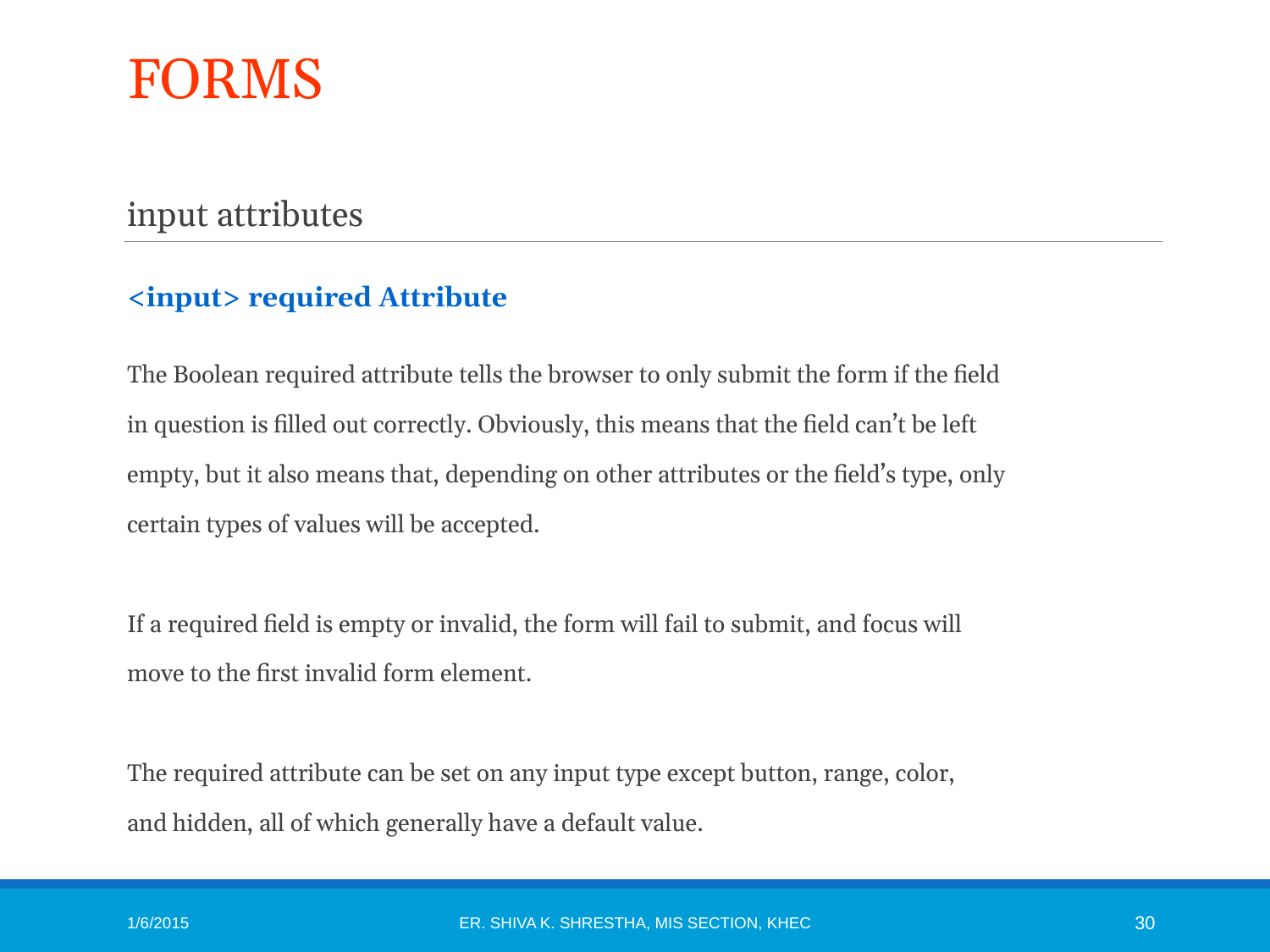

# FORMS
input attributes
<input> required Attribute
The Boolean required attribute tells the browser to only submit the form if the field
in question is filled out correctly. Obviously, this means that the field can’t be left
empty, but it also means that, depending on other attributes or the field’s type, only
certain types of values will be accepted.

If a required field is empty or invalid, the form will fail to submit, and focus will
move to the first invalid form element.

The required attribute can be set on any input type except button, range, color,
and hidden, all of which generally have a default value.

1/6/2015
Er. Shiva K. Shrestha, MIS Section, KhEC
30